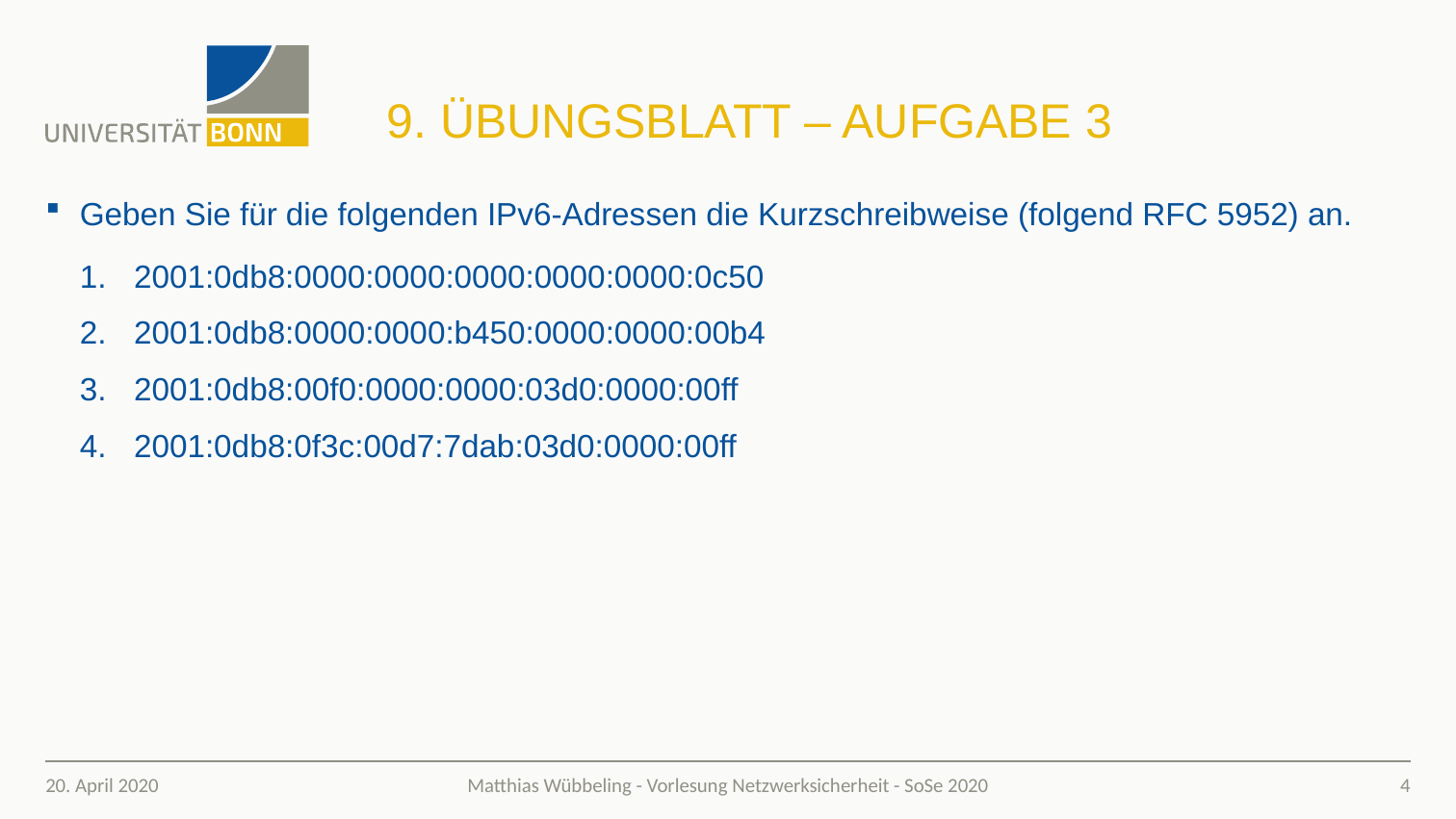

# 9. Übungsblatt – Aufgabe 3
Geben Sie für die folgenden IPv6-Adressen die Kurzschreibweise (folgend RFC 5952) an.
2001:0db8:0000:0000:0000:0000:0000:0c50
2001:0db8:0000:0000:b450:0000:0000:00b4
2001:0db8:00f0:0000:0000:03d0:0000:00ff
2001:0db8:0f3c:00d7:7dab:03d0:0000:00ff

20. April 2020
4
Matthias Wübbeling - Vorlesung Netzwerksicherheit - SoSe 2020